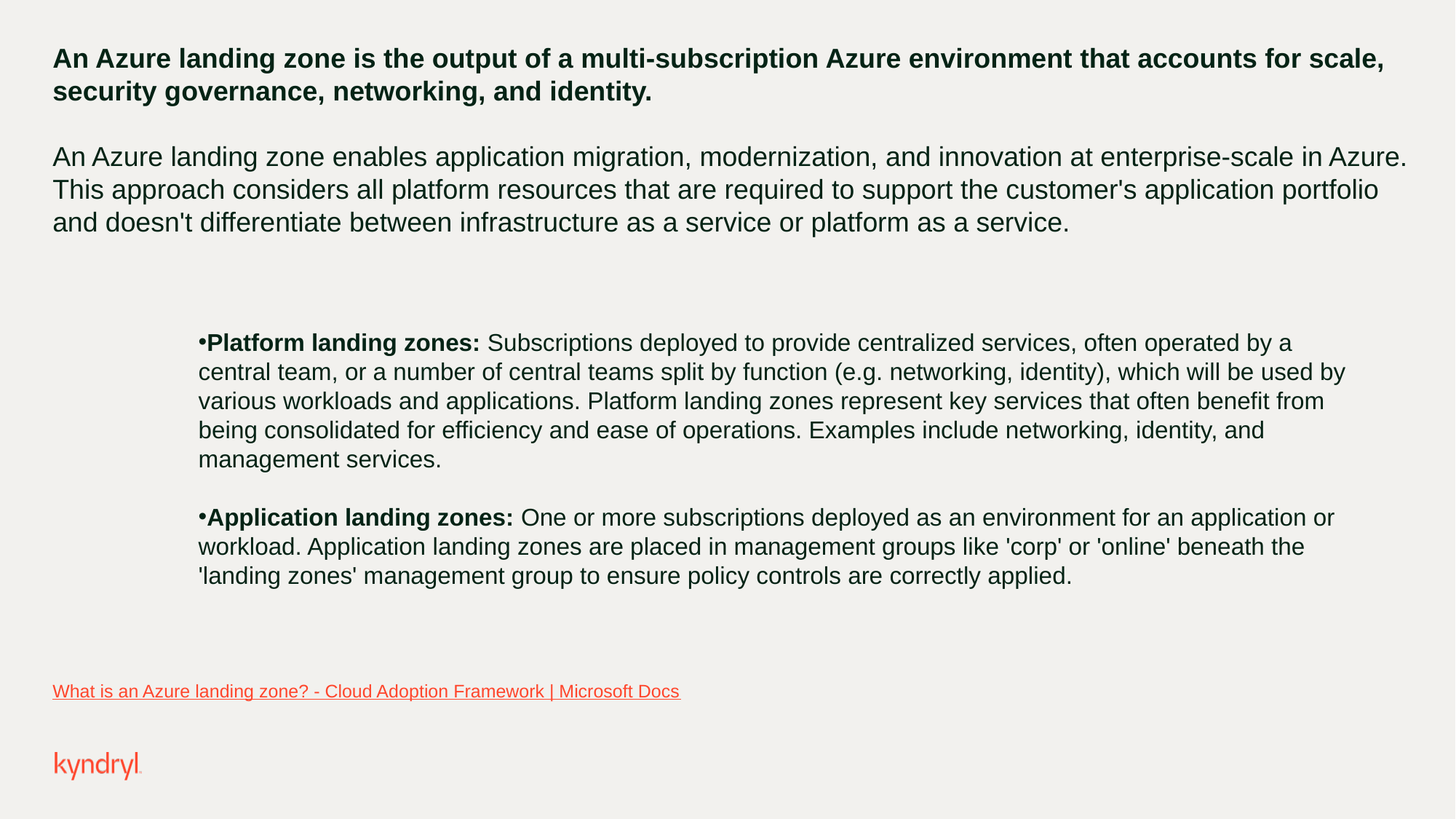

An Azure landing zone is the output of a multi-subscription Azure environment that accounts for scale, security governance, networking, and identity.

An Azure landing zone enables application migration, modernization, and innovation at enterprise-scale in Azure. This approach considers all platform resources that are required to support the customer's application portfolio and doesn't differentiate between infrastructure as a service or platform as a service.
Platform landing zones: Subscriptions deployed to provide centralized services, often operated by a central team, or a number of central teams split by function (e.g. networking, identity), which will be used by various workloads and applications. Platform landing zones represent key services that often benefit from being consolidated for efficiency and ease of operations. Examples include networking, identity, and management services.

Application landing zones: One or more subscriptions deployed as an environment for an application or workload. Application landing zones are placed in management groups like 'corp' or 'online' beneath the 'landing zones' management group to ensure policy controls are correctly applied.
What is an Azure landing zone? - Cloud Adoption Framework | Microsoft Docs